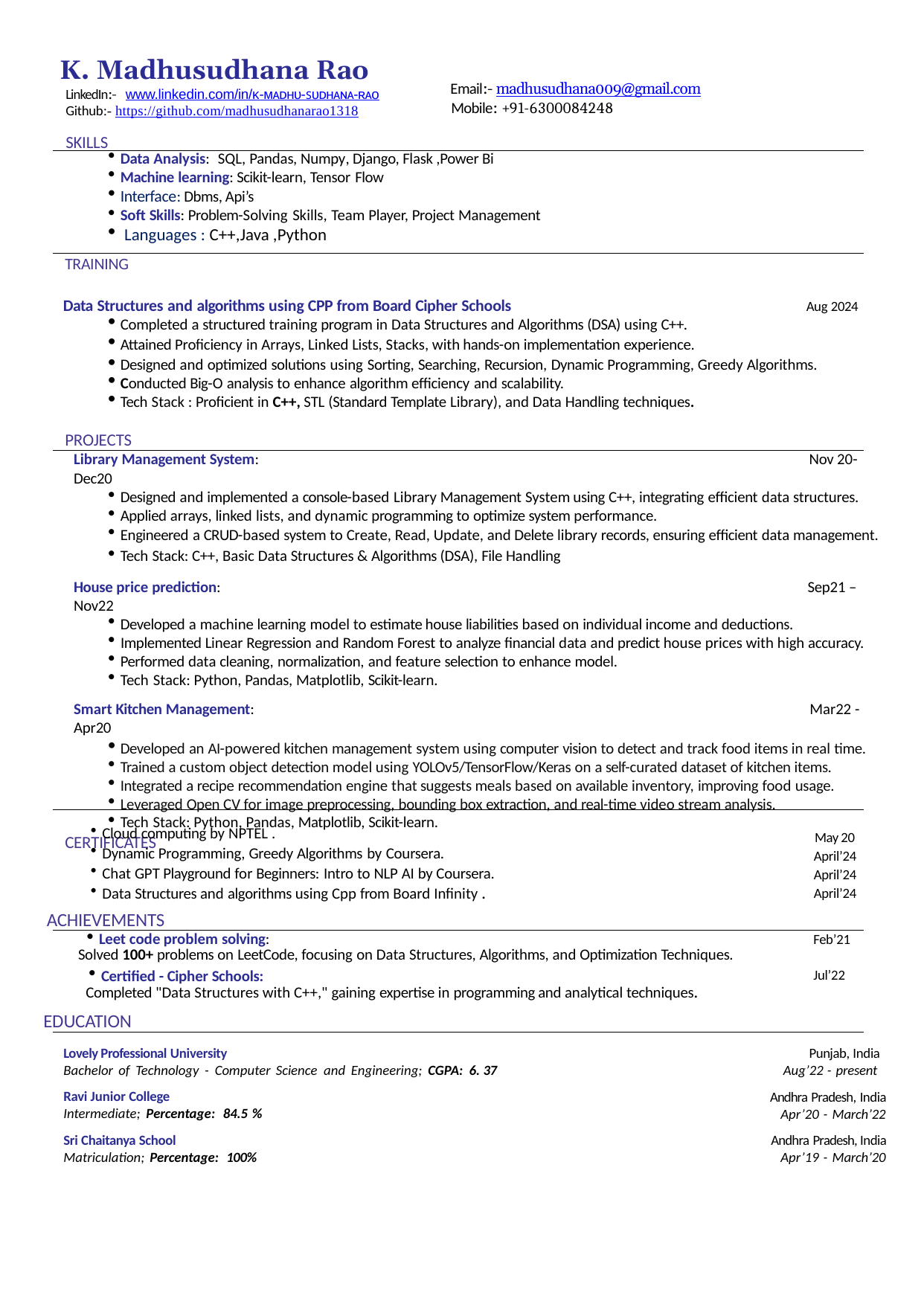

K. Madhusudhana Rao
LinkedIn:- www.linkedin.com/in/ᴋ-ᴍᴀᴅʜᴜ-ꜱᴜᴅʜᴀɴᴀ-ʀᴀᴏ
Github:- https://github.com/madhusudhanarao1318

Skills

Email:- madhusudhana009@gmail.com Mobile: +91-6300084248
Data Analysis: SQL, Pandas, Numpy, Django, Flask ,Power Bi
Machine learning: Scikit-learn, Tensor Flow
Interface: Dbms, Api’s
Soft Skills: Problem-Solving Skills, Team Player, Project Management
 Languages : C++,Java ,Python
Training

Data Structures and algorithms using CPP from Board Cipher Schools	Aug 2024
Completed a structured training program in Data Structures and Algorithms (DSA) using C++.
Attained Proficiency in Arrays, Linked Lists, Stacks, with hands-on implementation experience.
Designed and optimized solutions using Sorting, Searching, Recursion, Dynamic Programming, Greedy Algorithms.
Conducted Big-O analysis to enhance algorithm efficiency and scalability.
Tech Stack : Proficient in C++, STL (Standard Template Library), and Data Handling techniques.

Projects
Library Management System:	Nov 20- Dec20
Designed and implemented a console-based Library Management System using C++, integrating efficient data structures.
Applied arrays, linked lists, and dynamic programming to optimize system performance.
Engineered a CRUD-based system to Create, Read, Update, and Delete library records, ensuring efficient data management.
Tech Stack: C++, Basic Data Structures & Algorithms (DSA), File Handling
House price prediction:	Sep21 – Nov22
Developed a machine learning model to estimate house liabilities based on individual income and deductions.
Implemented Linear Regression and Random Forest to analyze financial data and predict house prices with high accuracy.
Performed data cleaning, normalization, and feature selection to enhance model.
Tech Stack: Python, Pandas, Matplotlib, Scikit-learn.
Smart Kitchen Management:	Mar22 - Apr20
Developed an AI-powered kitchen management system using computer vision to detect and track food items in real time.
Trained a custom object detection model using YOLOv5/TensorFlow/Keras on a self-curated dataset of kitchen items.
Integrated a recipe recommendation engine that suggests meals based on available inventory, improving food usage.
Leveraged Open CV for image preprocessing, bounding box extraction, and real-time video stream analysis.
Tech Stack: Python, Pandas, Matplotlib, Scikit-learn.
Certificates
Cloud computing by NPTEL .
Dynamic Programming, Greedy Algorithms by Coursera.
Chat GPT Playground for Beginners: Intro to NLP AI by Coursera.
Data Structures and algorithms using Cpp from Board Infinity .
Achievements
May 20 April’24 April’24 April’24
Feb’21
Leet code problem solving:
Solved 100+ problems on LeetCode, focusing on Data Structures, Algorithms, and Optimization Techniques.
Certified - Cipher Schools:
Jul’22
Completed "Data Structures with C++," gaining expertise in programming and analytical techniques.
Education
Lovely Professional University
Bachelor of Technology - Computer Science and Engineering; CGPA: 6. 37
Ravi Junior College
Intermediate; Percentage: 84.5 %
Sri Chaitanya School
Matriculation; Percentage: 100%
Punjab, India
Aug’22 - present
Andhra Pradesh, India
Apr’20 - March’22
Andhra Pradesh, India
Apr’19 - March’20